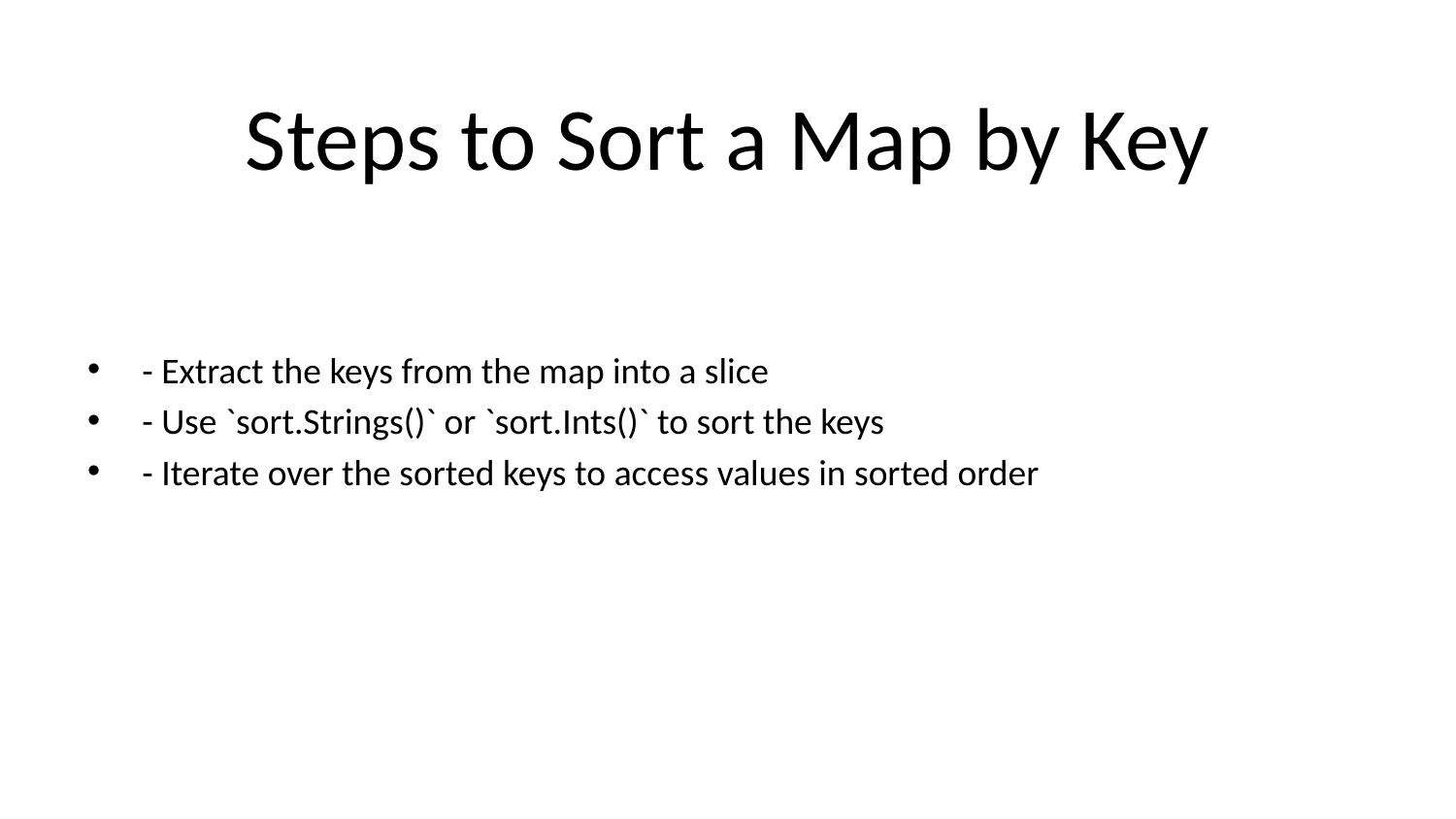

# Steps to Sort a Map by Key

- Extract the keys from the map into a slice
- Use `sort.Strings()` or `sort.Ints()` to sort the keys
- Iterate over the sorted keys to access values in sorted order